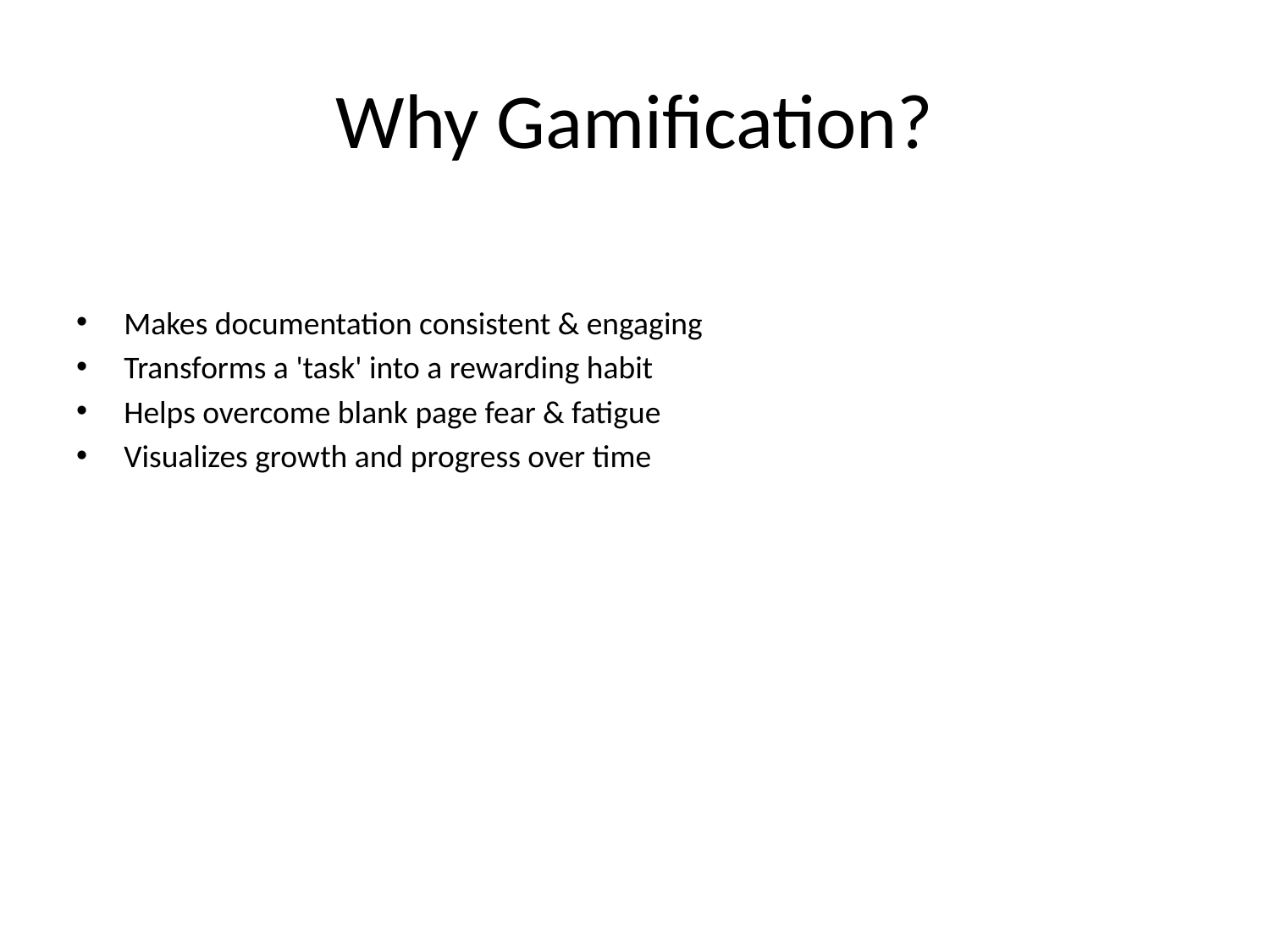

# Why Gamification?

Makes documentation consistent & engaging
Transforms a 'task' into a rewarding habit
Helps overcome blank page fear & fatigue
Visualizes growth and progress over time